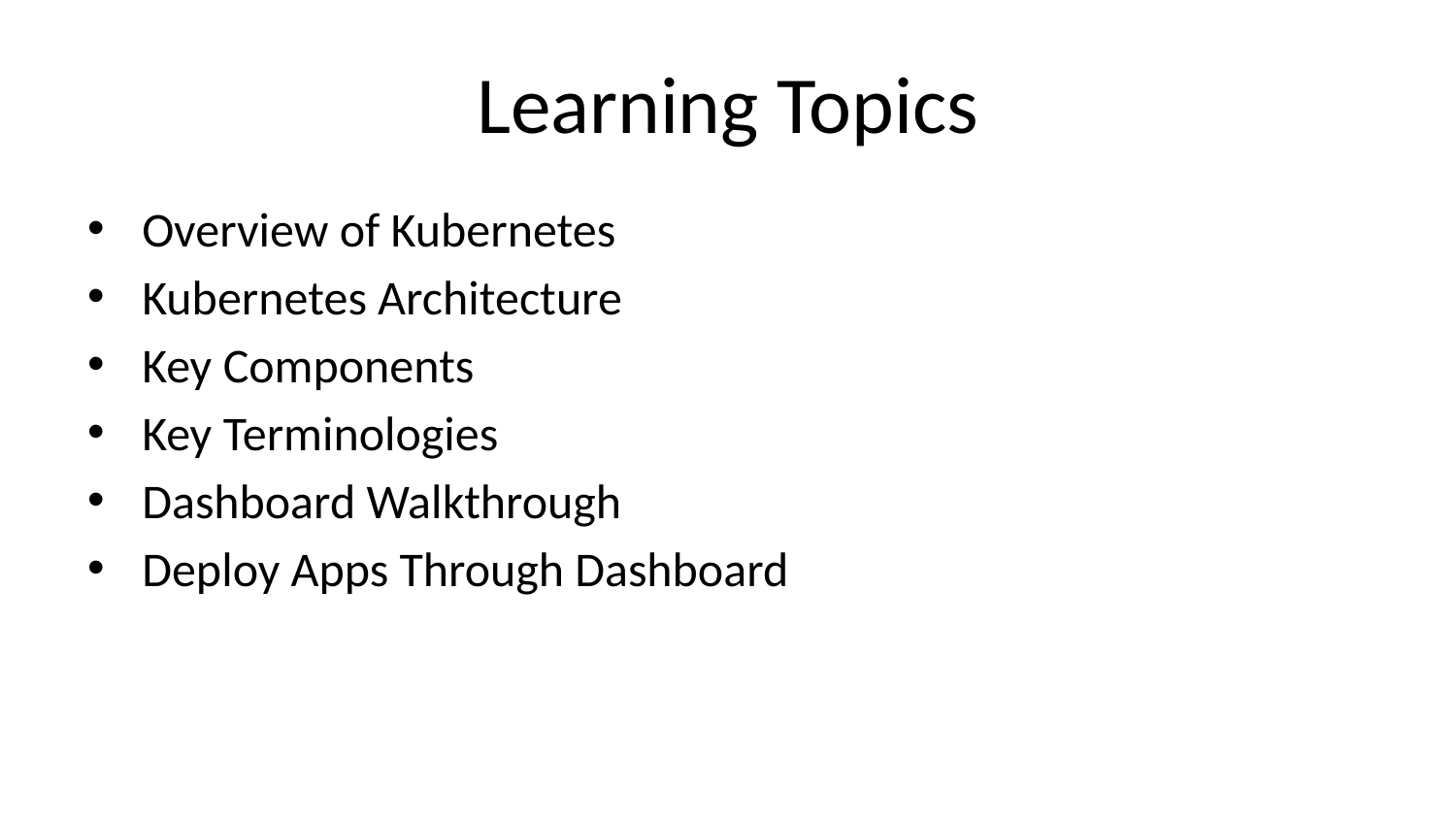

# Learning Topics
Overview of Kubernetes
Kubernetes Architecture
Key Components
Key Terminologies
Dashboard Walkthrough
Deploy Apps Through Dashboard